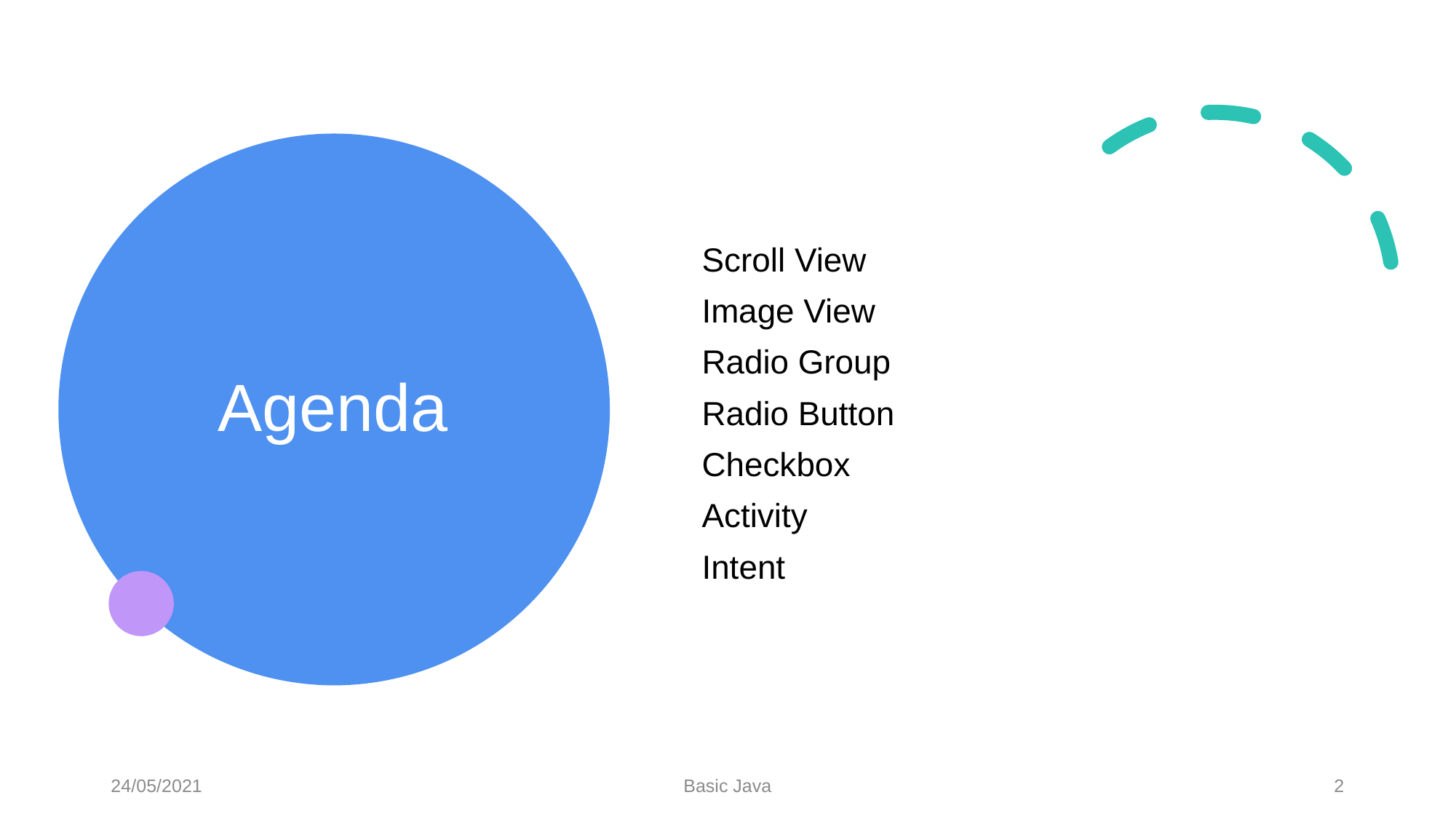

# Agenda

Scroll View
Image View
Radio Group
Radio Button
Checkbox
Activity
Intent

24/05/2021
2
Basic Java